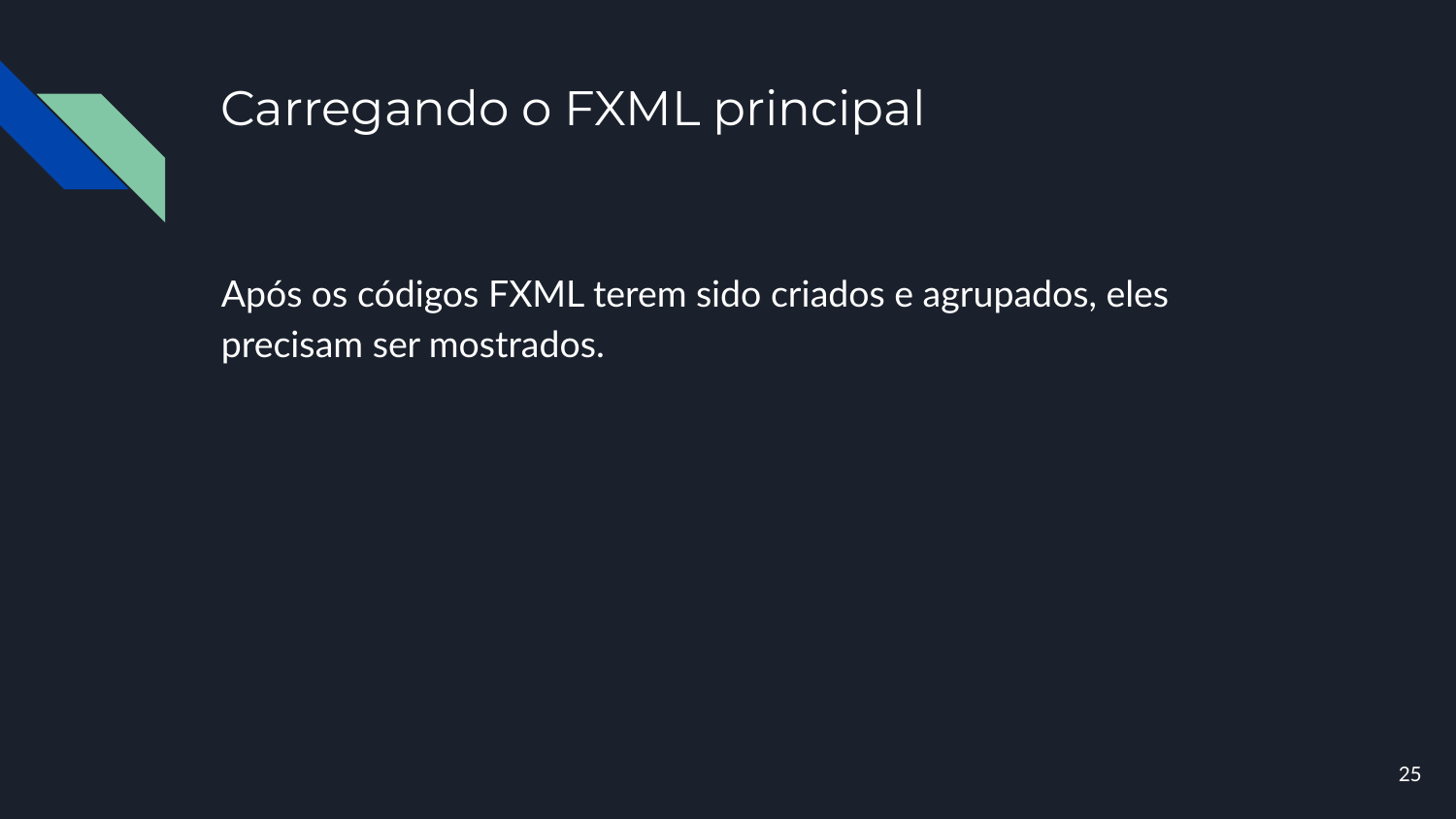

# Carregando o FXML principal
Após os códigos FXML terem sido criados e agrupados, eles precisam ser mostrados.
25